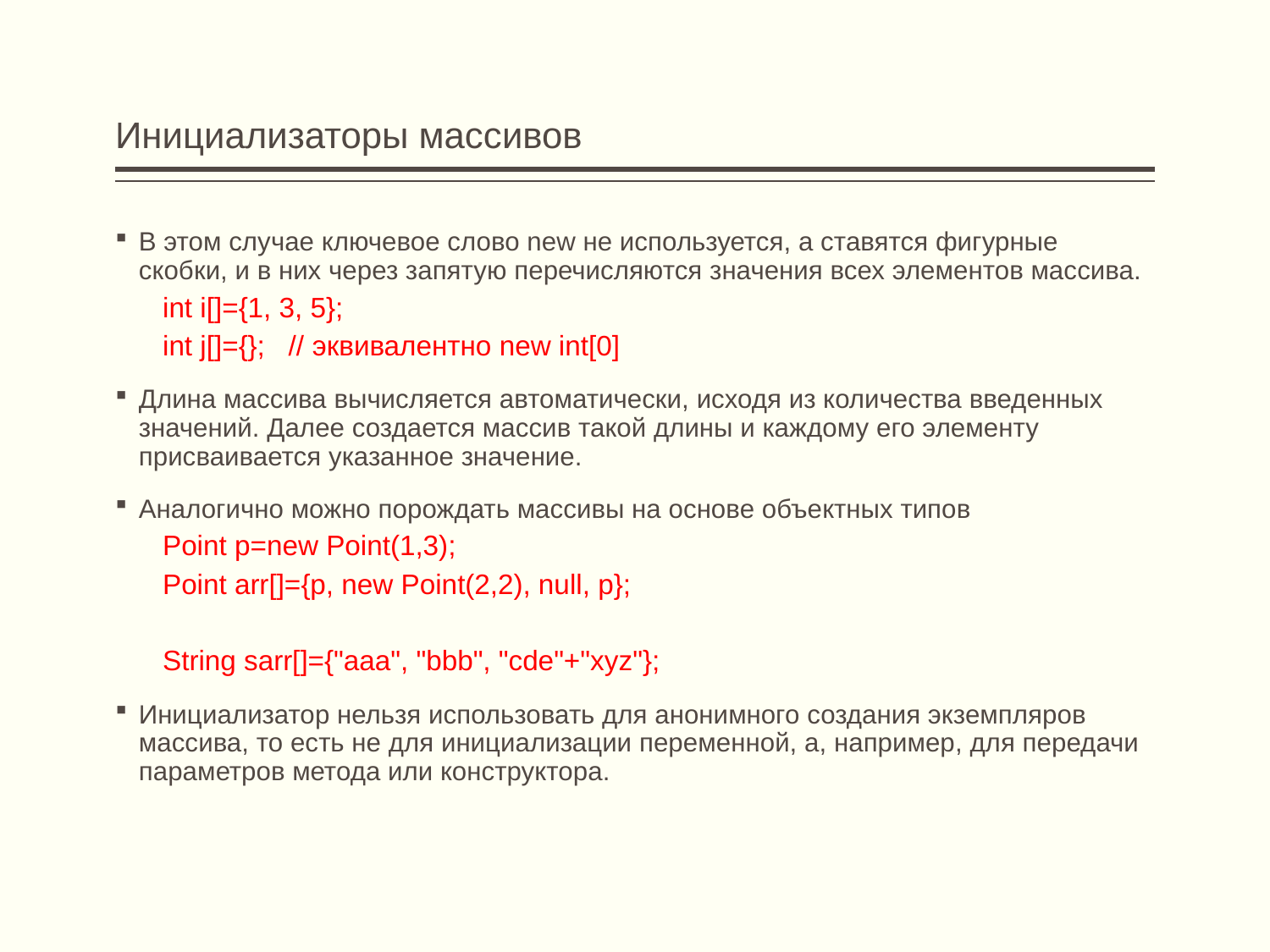

# Инициализаторы массивов
В этом случае ключевое слово new не используется, а ставятся фигурные скобки, и в них через запятую перечисляются значения всех элементов массива.
int i[]={1, 3, 5};
int j[]={};   // эквивалентно new int[0]
Длина массива вычисляется автоматически, исходя из количества введенных значений. Далее создается массив такой длины и каждому его элементу присваивается указанное значение.
Аналогично можно порождать массивы на основе объектных типов
Point p=new Point(1,3);
Point arr[]={p, new Point(2,2), null, p};

String sarr[]={"aaa", "bbb", "cde"+"xyz"};
Инициализатор нельзя использовать для анонимного создания экземпляров массива, то есть не для инициализации переменной, а, например, для передачи параметров метода или конструктора.